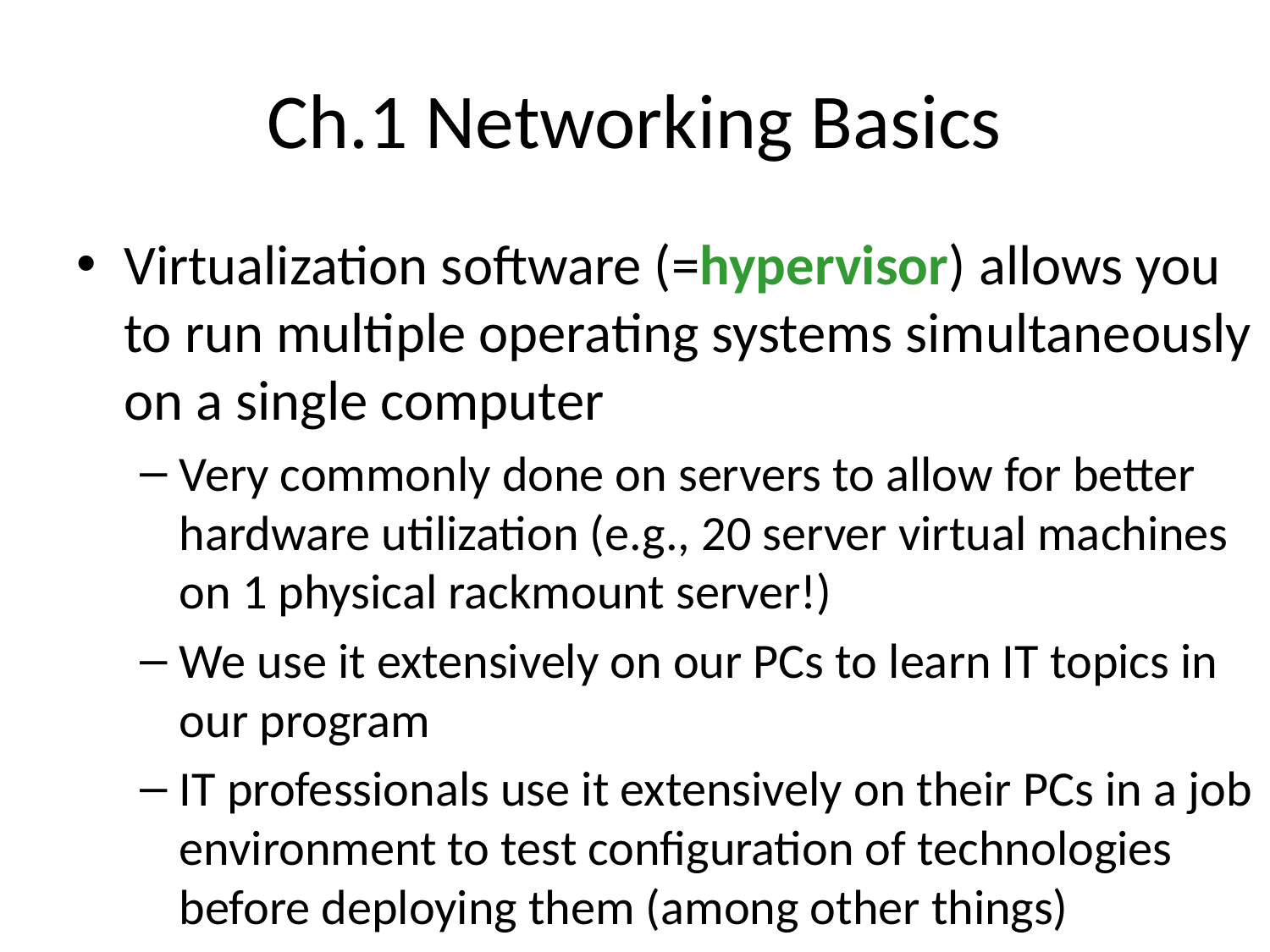

# Ch.1 Networking Basics
Virtualization software (=hypervisor) allows you to run multiple operating systems simultaneously on a single computer
Very commonly done on servers to allow for better hardware utilization (e.g., 20 server virtual machines on 1 physical rackmount server!)
We use it extensively on our PCs to learn IT topics in our program
IT professionals use it extensively on their PCs in a job environment to test configuration of technologies before deploying them (among other things)